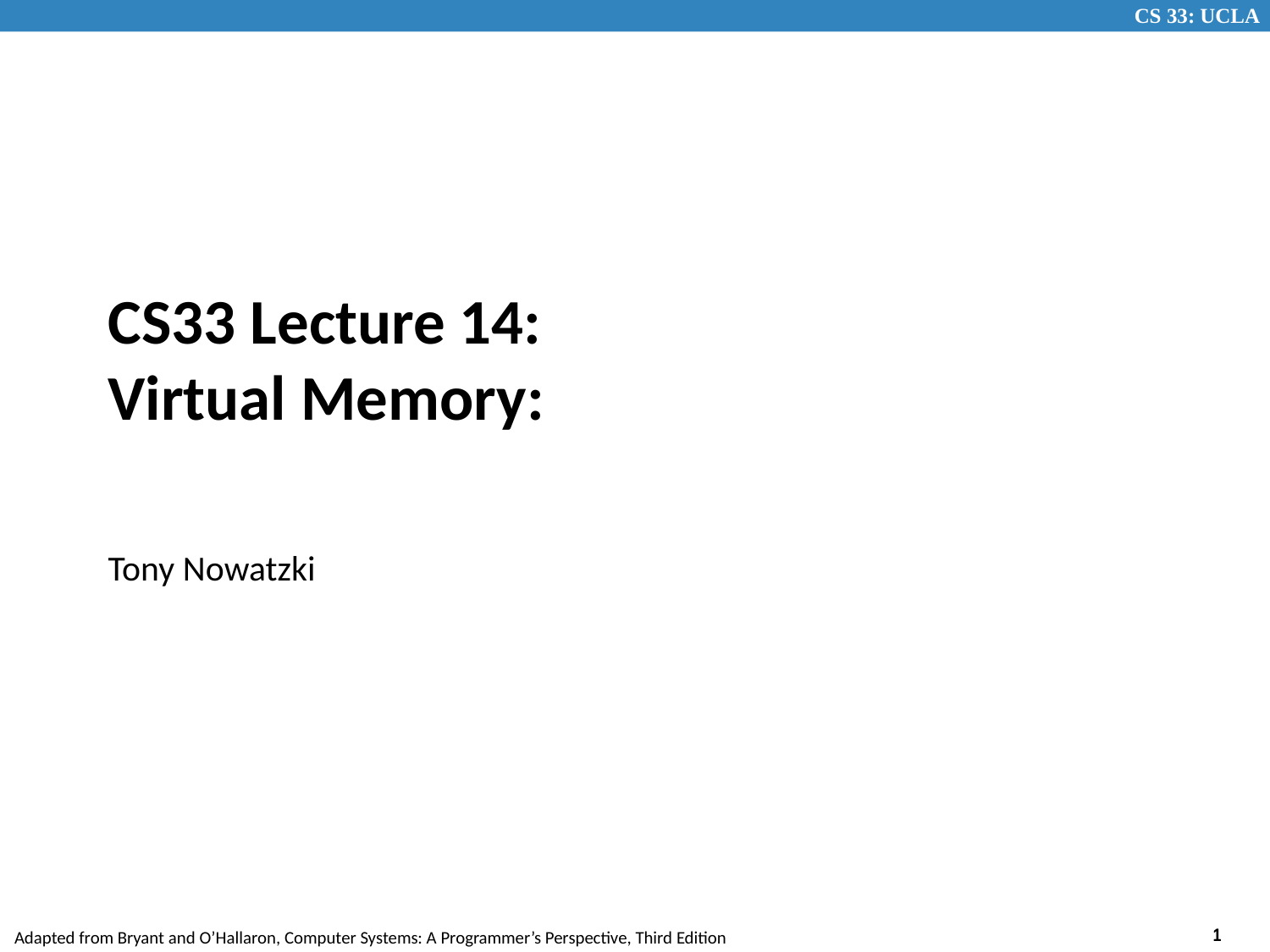

# CS33 Lecture 14: Virtual Memory:
Tony Nowatzki